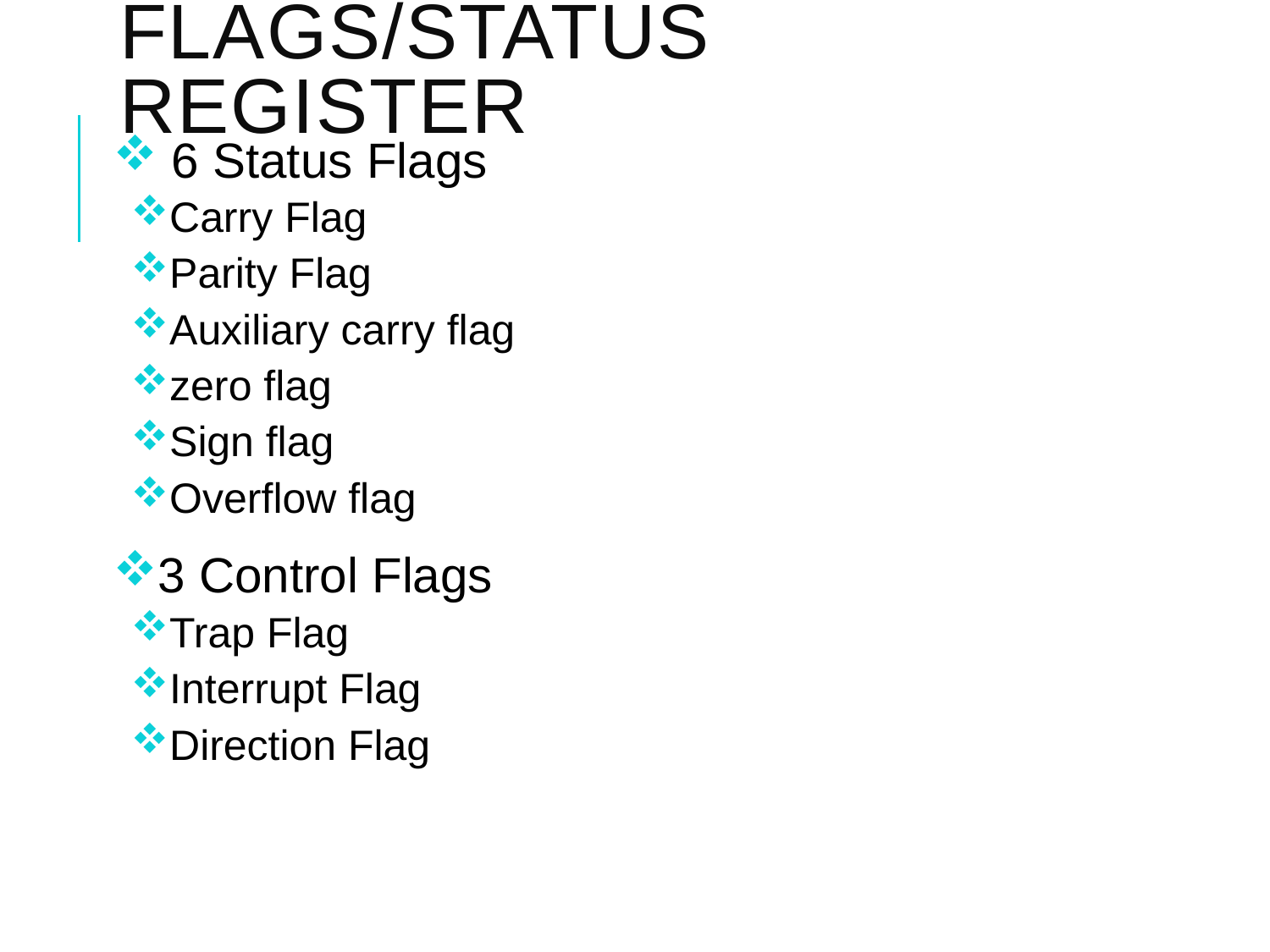

# Flags/Status register
 6 Status Flags
Carry Flag
Parity Flag
Auxiliary carry flag
zero flag
Sign flag
Overflow flag
3 Control Flags
Trap Flag
Interrupt Flag
Direction Flag